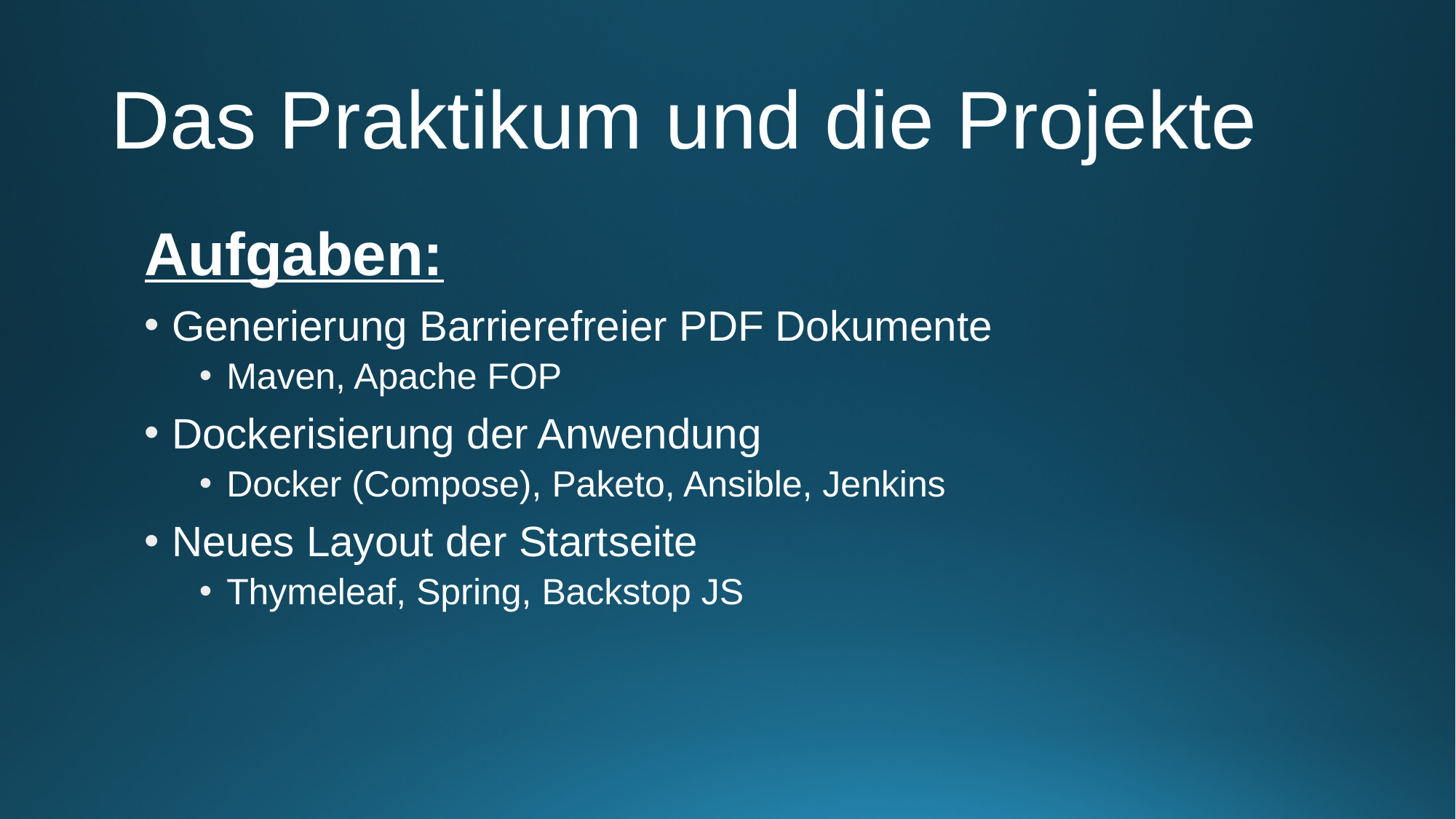

# Das Praktikum und die Projekte
Aufgaben:
Generierung Barrierefreier PDF Dokumente
Maven, Apache FOP
Dockerisierung der Anwendung
Docker (Compose), Paketo, Ansible, Jenkins
Neues Layout der Startseite
Thymeleaf, Spring, Backstop JS